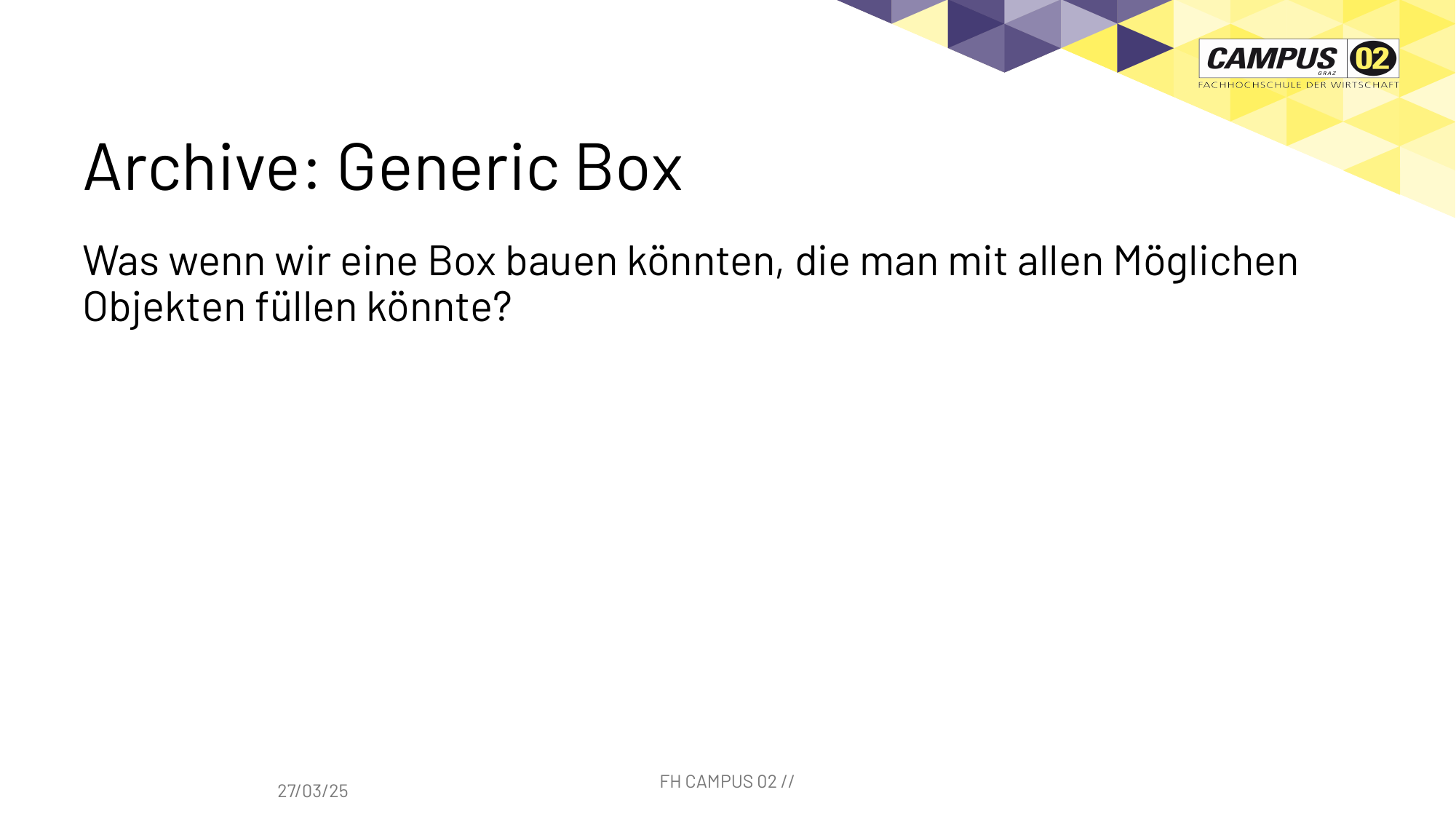

# Archive: Generic Box
Was wenn wir eine Box bauen könnten, die man mit allen Möglichen Objekten füllen könnte?

FH CAMPUS 02 //
27/03/25